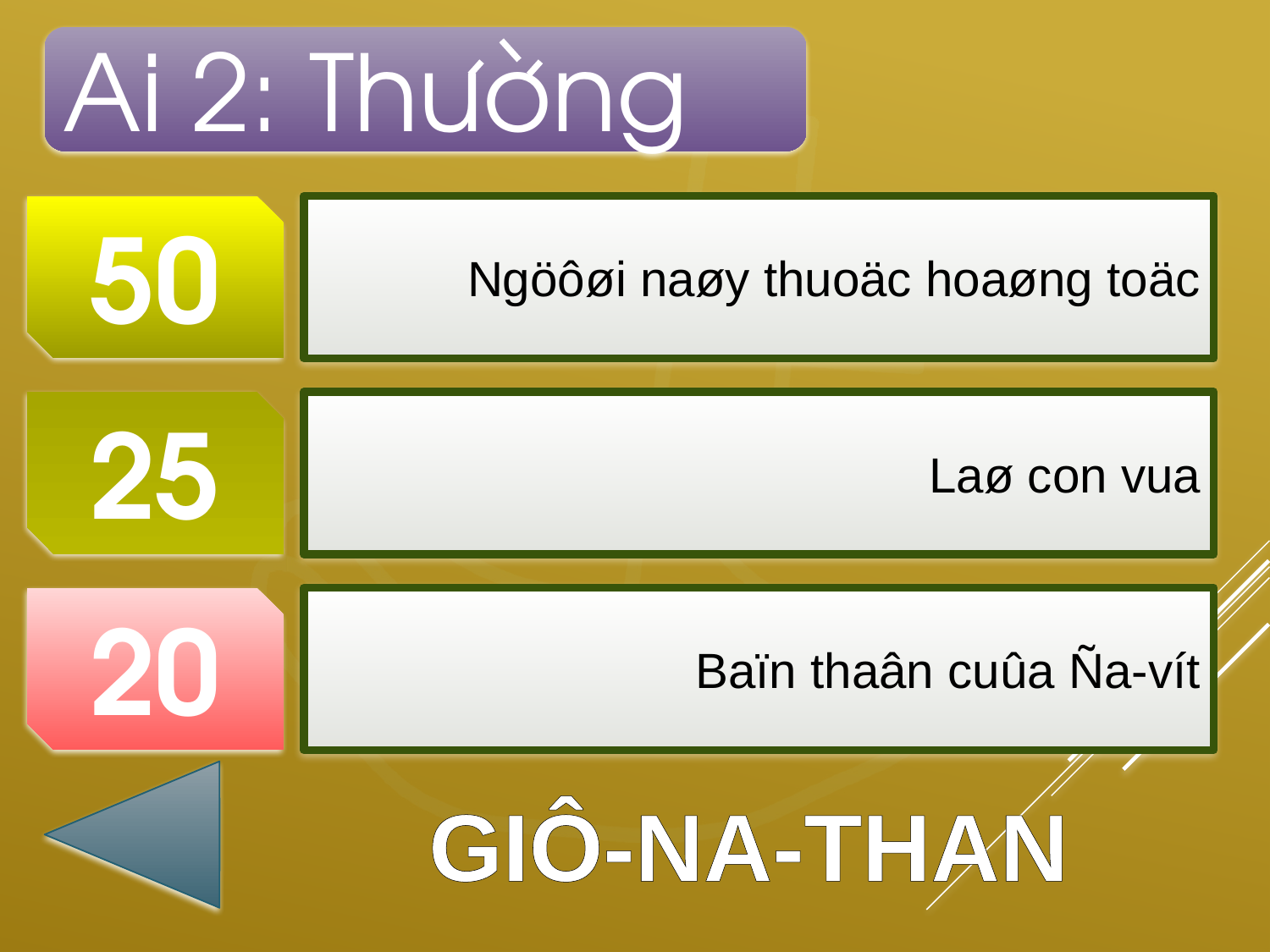

Ai 2: Thuong

Ngöôøi naøy thuoäc hoaøng toäc
50
Laø con vua
25
Baïn thaân cuûa Ña-vít
20

GIÔ-NA-THAN